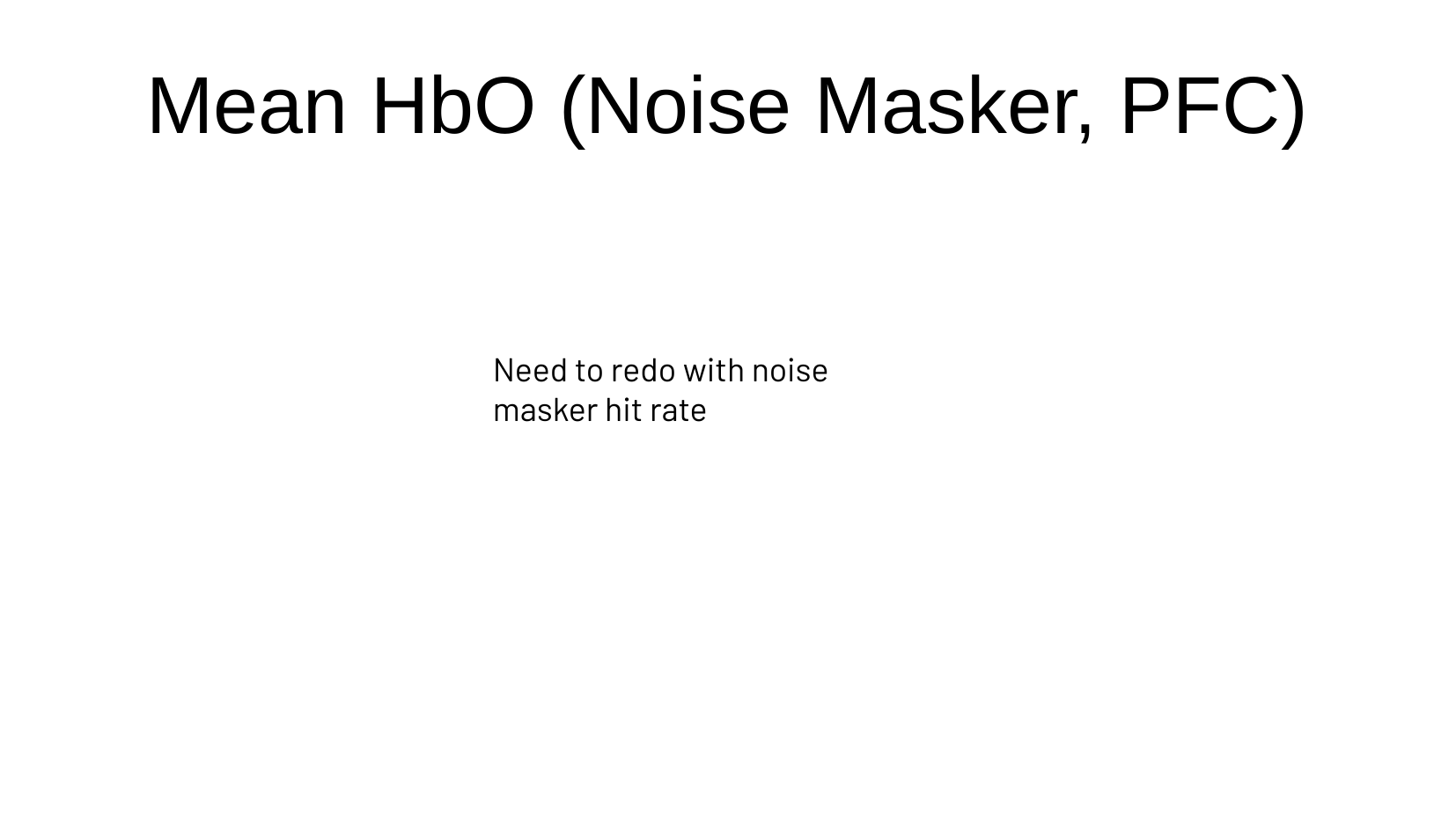

# Mean HbO (Noise Masker, PFC)
Need to redo with noise masker hit rate